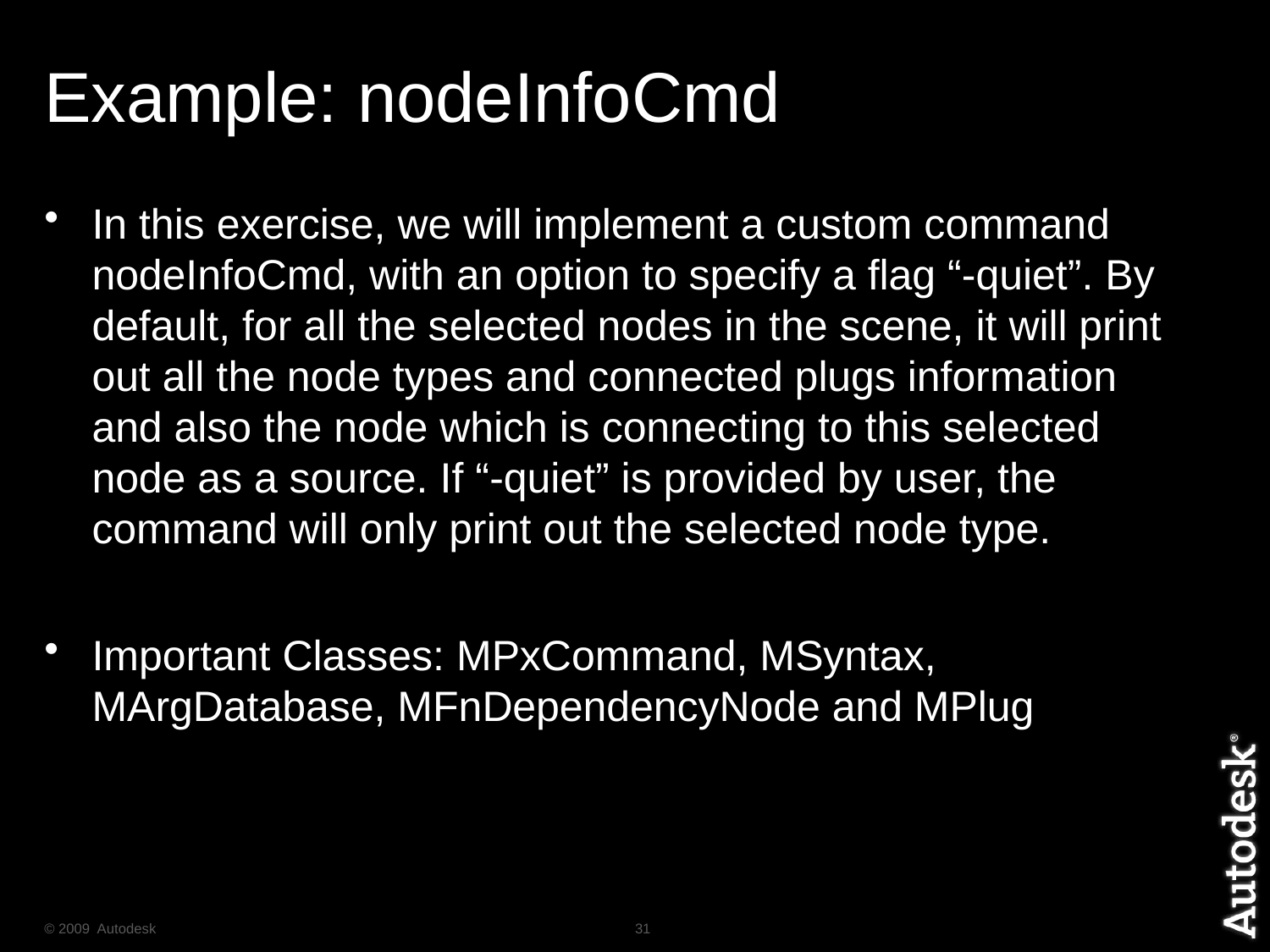

# Example: nodeInfoCmd
In this exercise, we will implement a custom command nodeInfoCmd, with an option to specify a flag “-quiet”. By default, for all the selected nodes in the scene, it will print out all the node types and connected plugs information and also the node which is connecting to this selected node as a source. If “-quiet” is provided by user, the command will only print out the selected node type.

Important Classes: MPxCommand, MSyntax, MArgDatabase, MFnDependencyNode and MPlug